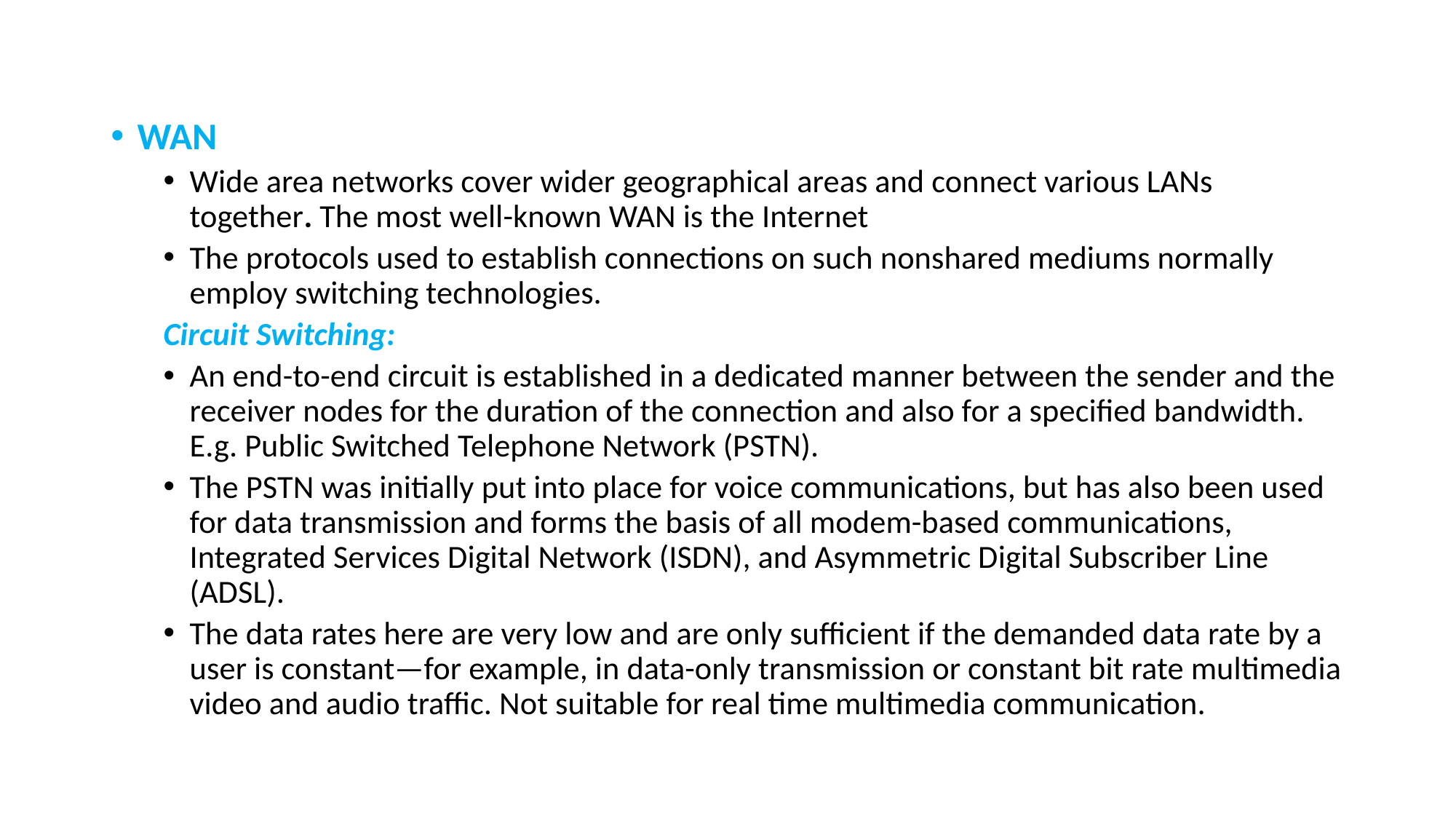

WAN
Wide area networks cover wider geographical areas and connect various LANs together. The most well-known WAN is the Internet
The protocols used to establish connections on such nonshared mediums normally employ switching technologies.
Circuit Switching:
An end-to-end circuit is established in a dedicated manner between the sender and the receiver nodes for the duration of the connection and also for a specified bandwidth. E.g. Public Switched Telephone Network (PSTN).
The PSTN was initially put into place for voice communications, but has also been used for data transmission and forms the basis of all modem-based communications, Integrated Services Digital Network (ISDN), and Asymmetric Digital Subscriber Line (ADSL).
The data rates here are very low and are only sufficient if the demanded data rate by a user is constant—for example, in data-only transmission or constant bit rate multimedia video and audio traffic. Not suitable for real time multimedia communication.